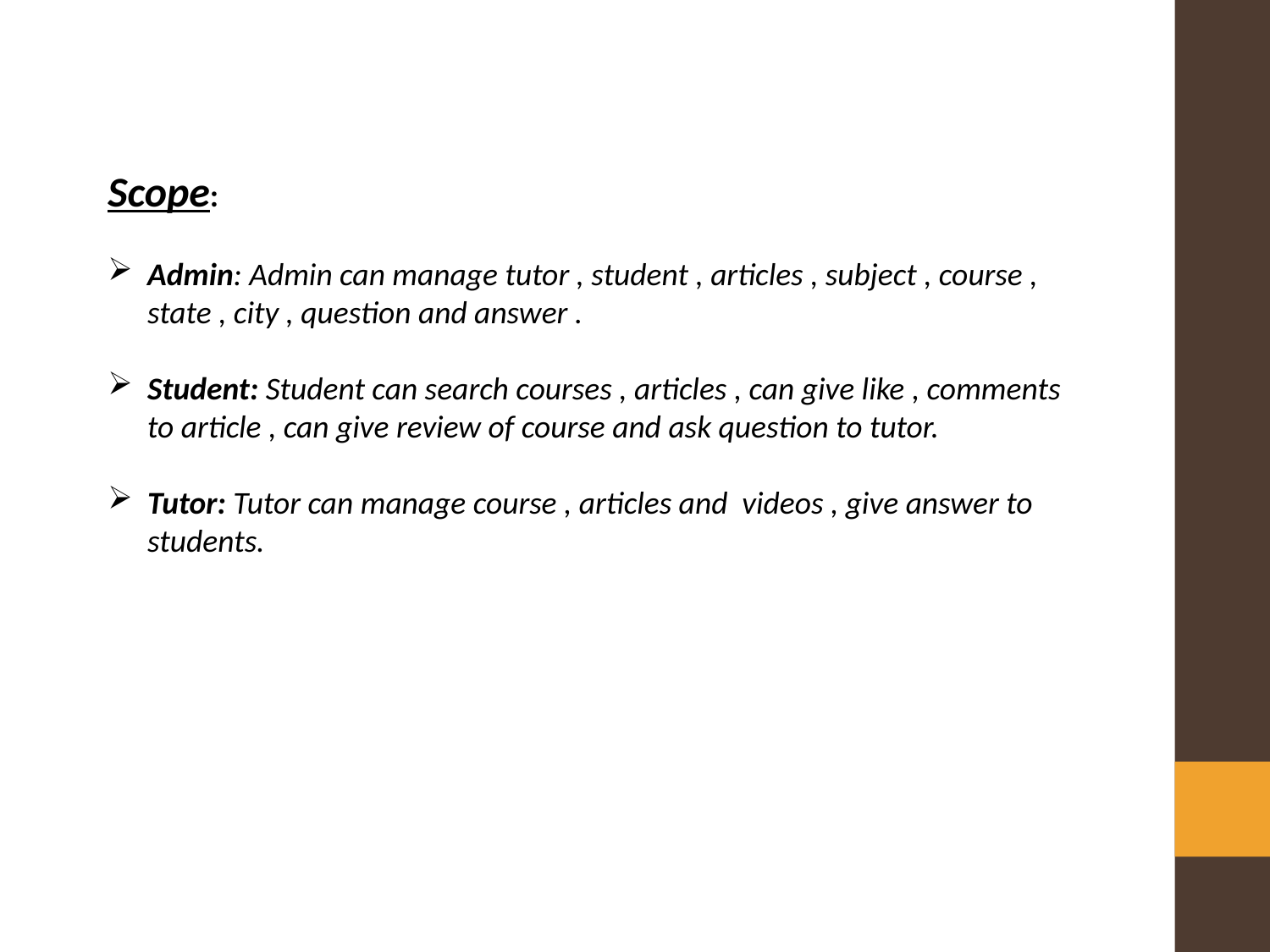

Scope:

Admin: Admin can manage tutor , student , articles , subject , course , state , city , question and answer .

Student: Student can search courses , articles , can give like , comments to article , can give review of course and ask question to tutor.

Tutor: Tutor can manage course , articles and  videos , give answer to students.